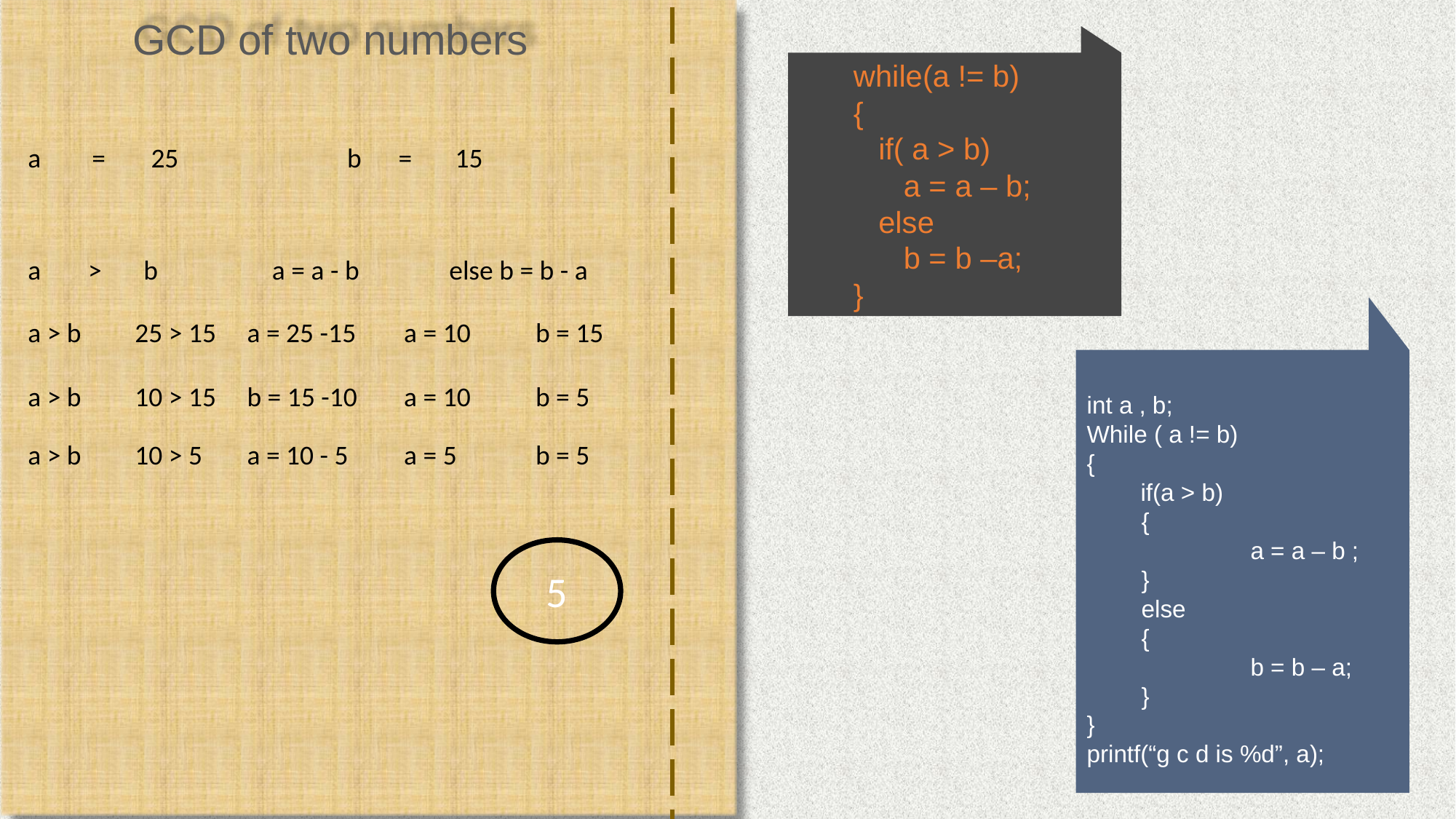

GCD of two numbers

while(a != b)
{
   if( a > b)
      a = a – b;
   else
      b = b –a;
}
| a | = | 25 | b = 15 |  |
| --- | --- | --- | --- | --- |
| a | > | b | a = a - b | else b = b - a |
| --- | --- | --- | --- | --- |

int a , b;
While ( a != b)
{
        if(a > b)
{
	a = a – b ;
}
else
{
	b = b – a;
}
}
printf(“g c d is %d”, a);
| a > b | 25 > 15 | a = 25 -15 | a = 10 | b = 15 |
| --- | --- | --- | --- | --- |
| a > b | 10 > 15 | b = 15 -10 | a = 10 | b = 5 |
| --- | --- | --- | --- | --- |
| a > b | 10 > 5 | a = 10 - 5 | a = 5 | b = 5 |
| --- | --- | --- | --- | --- |
5